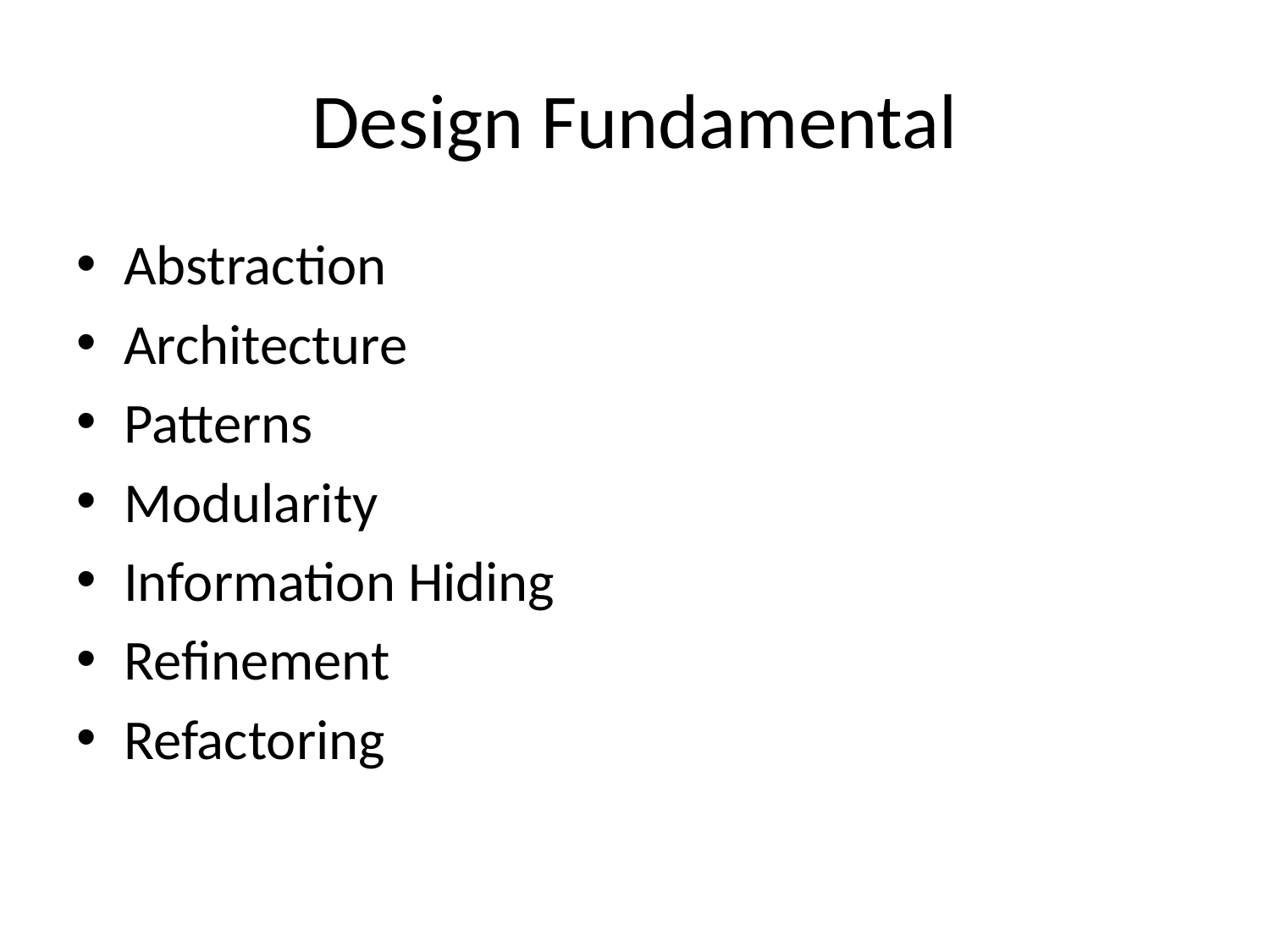

# Design Fundamental
Abstraction
Architecture
Patterns
Modularity
Information Hiding
Refinement
Refactoring